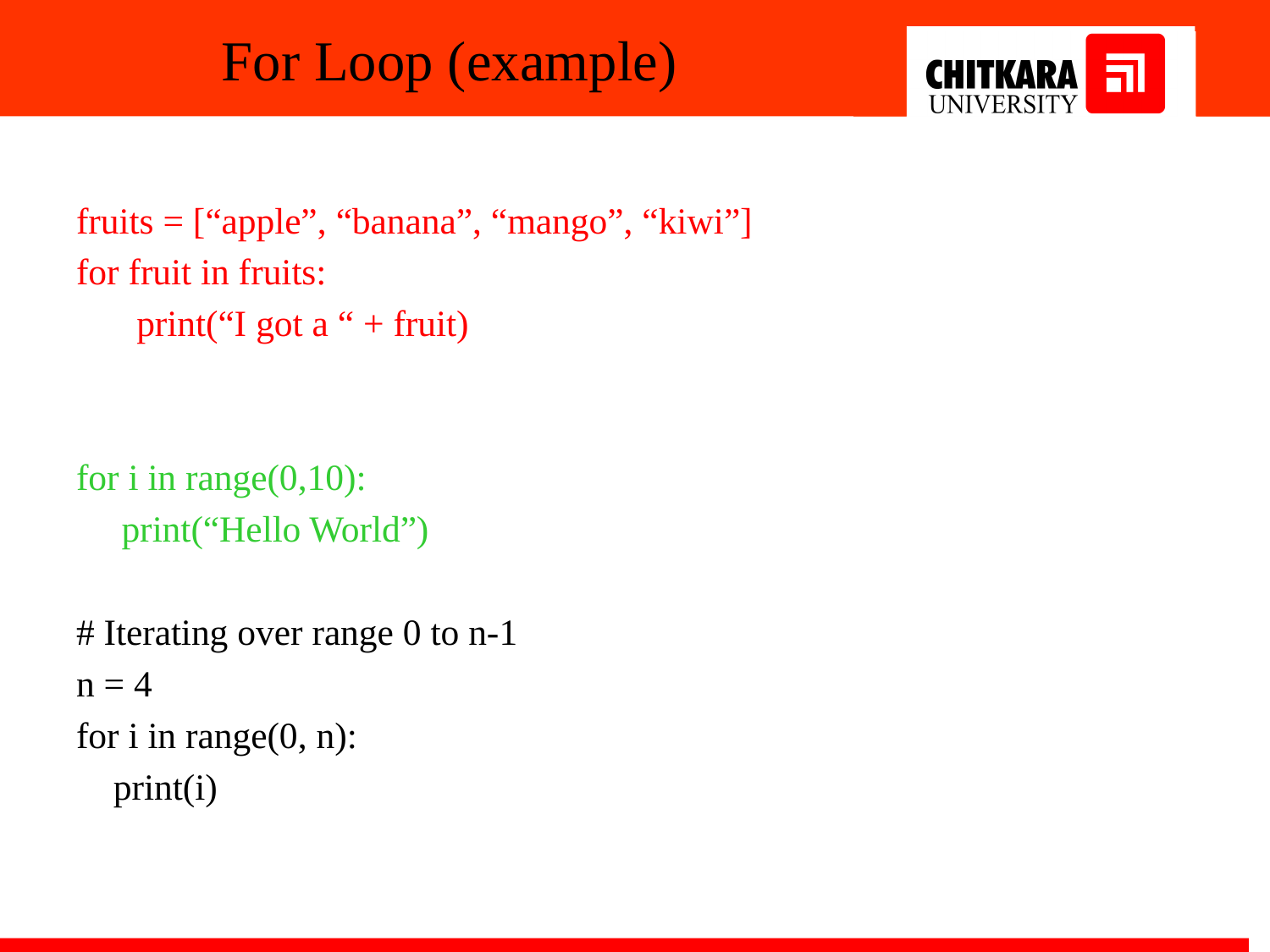

# For Loop (example)
fruits = [“apple”, “banana”, “mango”, “kiwi”]
for fruit in fruits:
print(“I got a “ + fruit)

for i in range(0,10):
	print(“Hello World”)

# Iterating over range 0 to n-1
n = 4
for i in range(0, n):
    print(i)